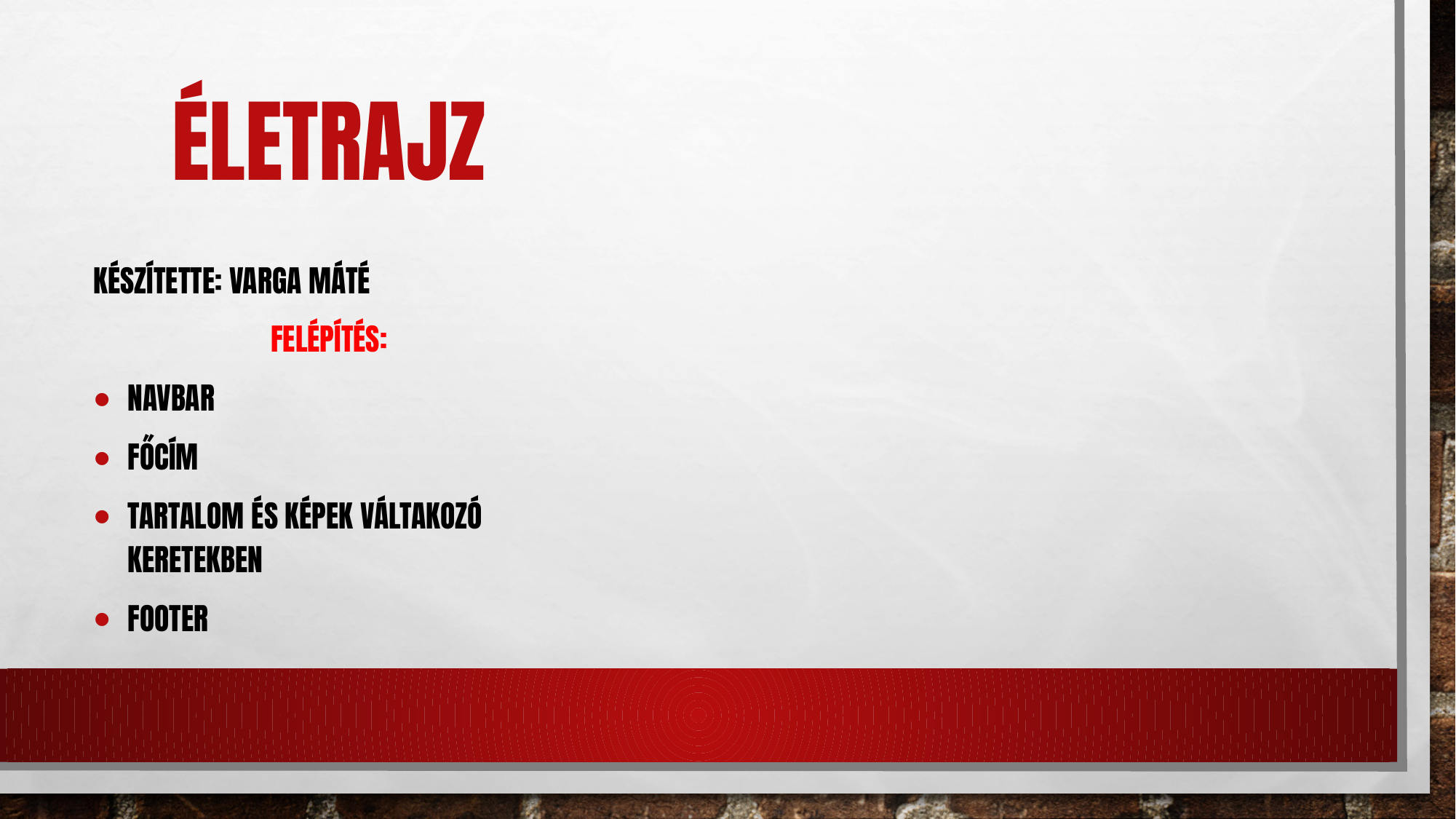

# Életrajz

Készítette: Varga máté
Felépítés:
Navbar
Főcím
Tartalom és képek váltakozó keretekben
footer